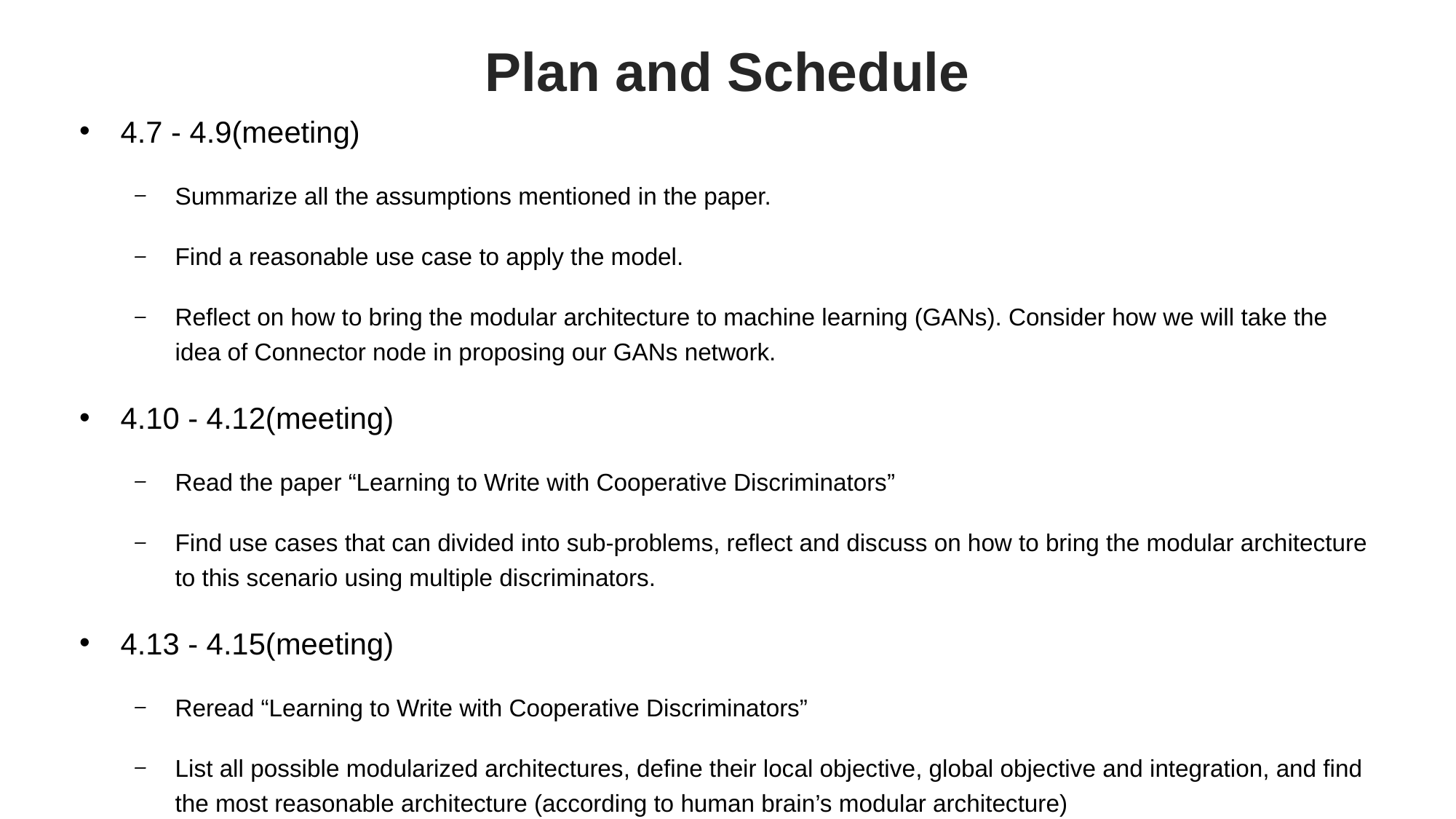

Plan and Schedule
4.7 - 4.9(meeting)
Summarize all the assumptions mentioned in the paper.
Find a reasonable use case to apply the model.
Reflect on how to bring the modular architecture to machine learning (GANs). Consider how we will take the idea of Connector node in proposing our GANs network.
4.10 - 4.12(meeting)
Read the paper “Learning to Write with Cooperative Discriminators”
Find use cases that can divided into sub-problems, reflect and discuss on how to bring the modular architecture to this scenario using multiple discriminators.
4.13 - 4.15(meeting)
Reread “Learning to Write with Cooperative Discriminators”
List all possible modularized architectures, define their local objective, global objective and integration, and find the most reasonable architecture (according to human brain’s modular architecture)